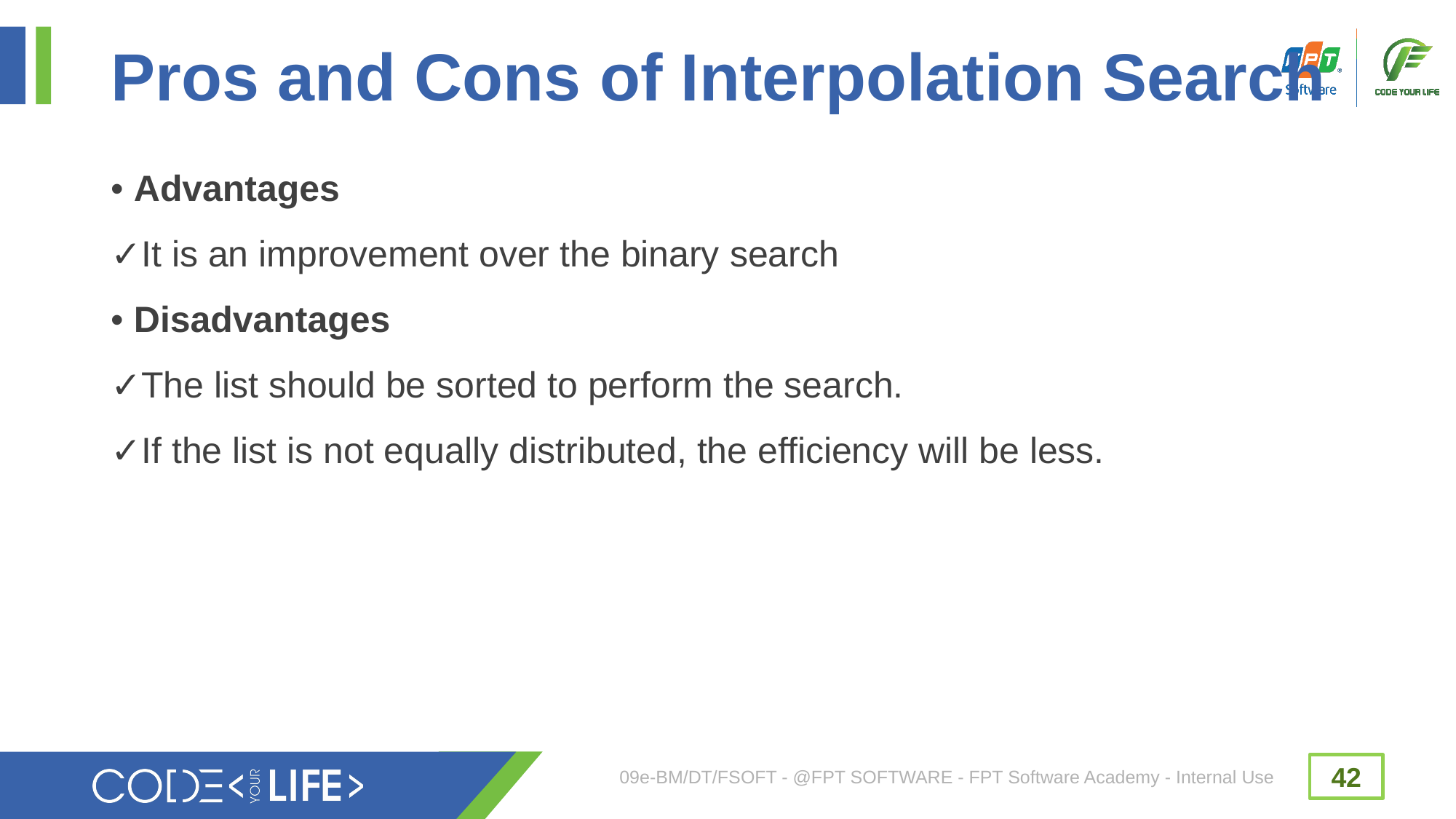

# Pros and Cons of Interpolation Search
• Advantages
✓It is an improvement over the binary search
• Disadvantages
✓The list should be sorted to perform the search.
✓If the list is not equally distributed, the efficiency will be less.
09e-BM/DT/FSOFT - @FPT SOFTWARE - FPT Software Academy - Internal Use
42